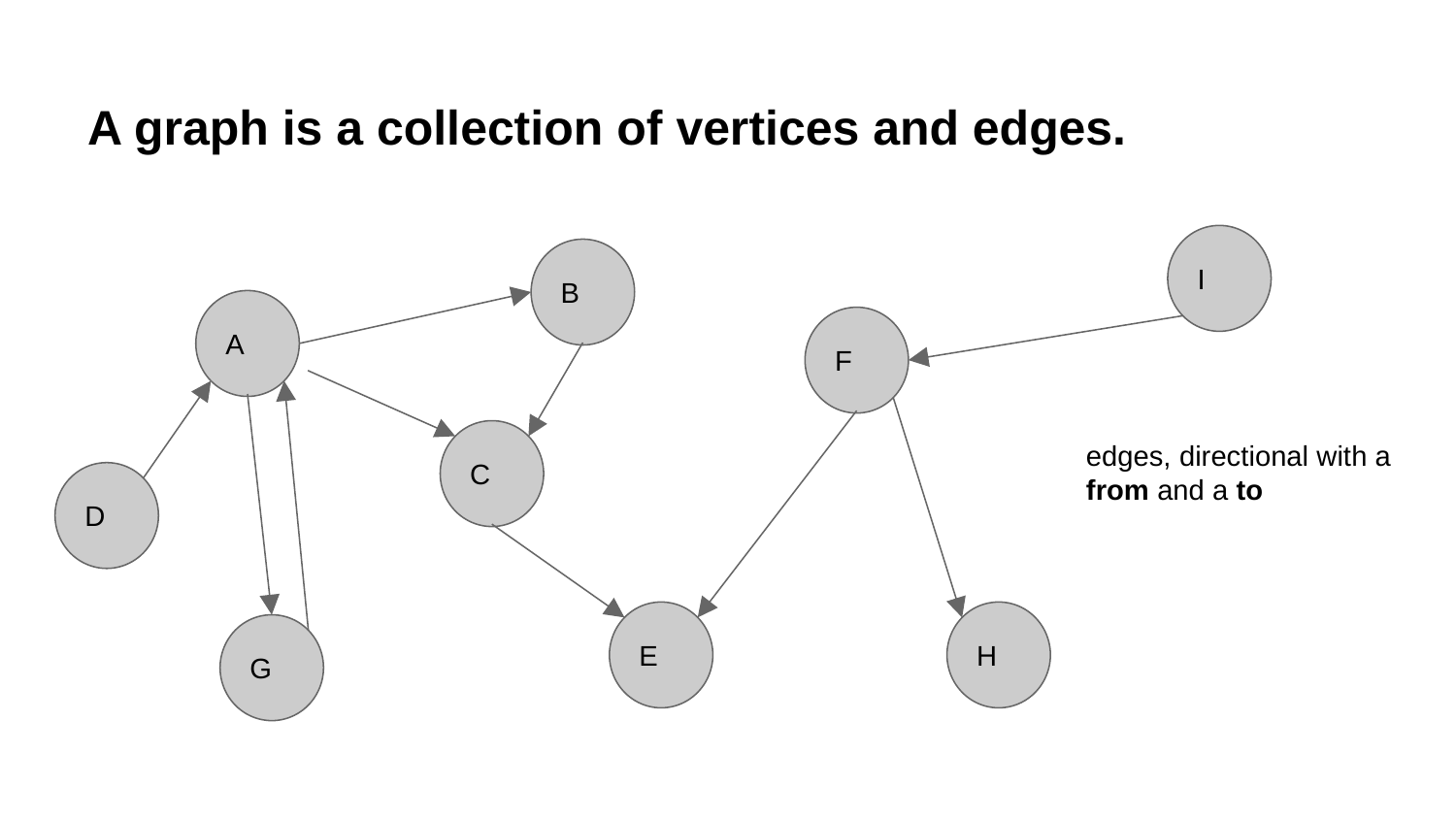

# A graph is a collection of vertices and edges.
I
B
A
F
C
edges, directional with a from and a to
D
E
H
G